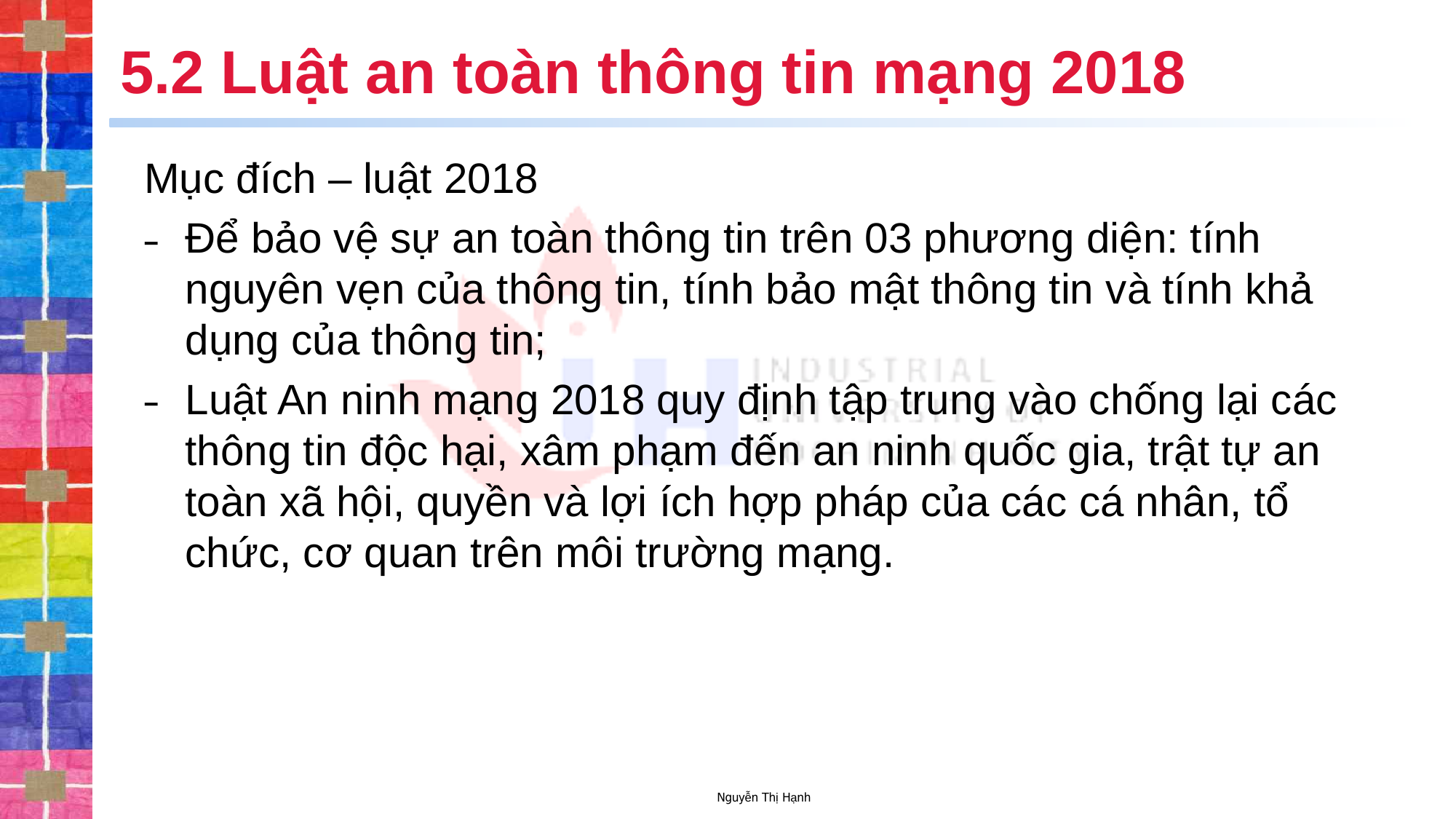

# 5.2 Luật an toàn thông tin mạng 2018
Mục đích – luật 2018
Để bảo vệ sự an toàn thông tin trên 03 phương diện: tính nguyên vẹn của thông tin, tính bảo mật thông tin và tính khả dụng của thông tin;
Luật An ninh mạng 2018 quy định tập trung vào chống lại các thông tin độc hại, xâm phạm đến an ninh quốc gia, trật tự an toàn xã hội, quyền và lợi ích hợp pháp của các cá nhân, tổ chức, cơ quan trên môi trường mạng.

Nguyễn Thị Hạnh